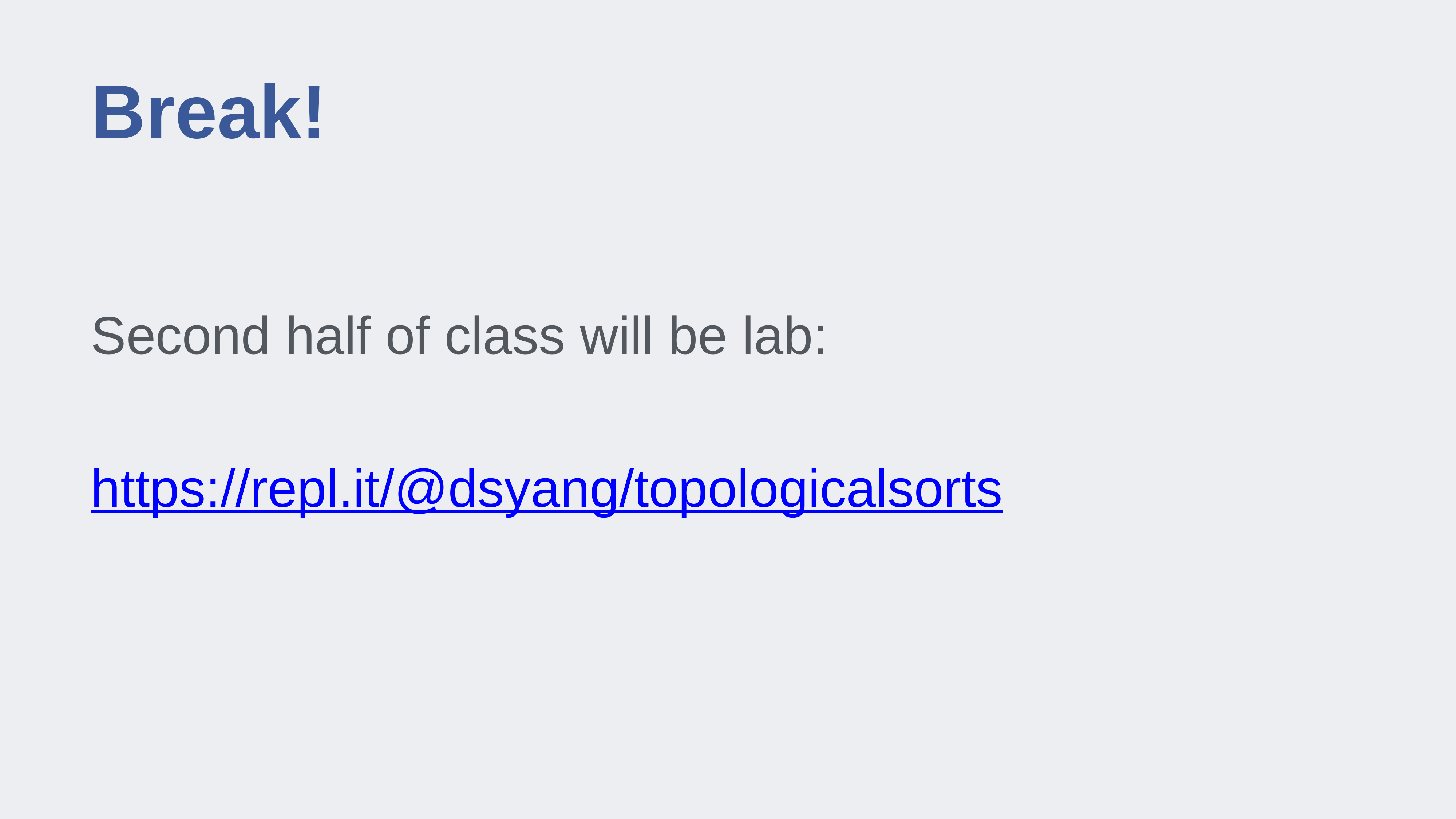

# Break!
Second half of class will be lab:

https://repl.it/@dsyang/topologicalsorts